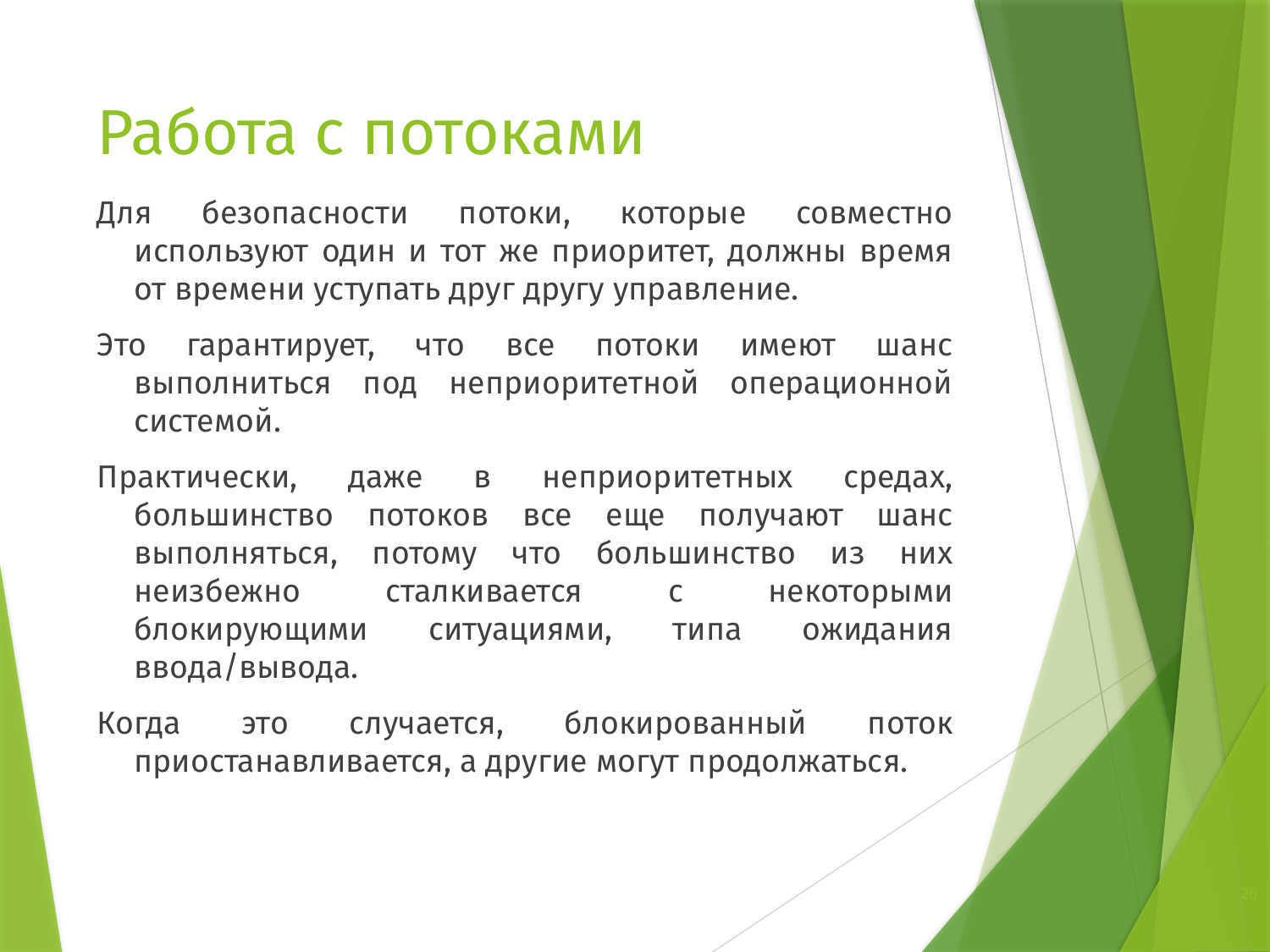

# Работа с потоками
Для безопасности потоки, которые совместно используют один и тот же приоритет, должны время от времени уступать друг другу управление.
Это гарантирует, что все потоки имеют шанс выполниться под неприоритетной операционной системой.
Практически, даже в неприоритетных средах, большинство потоков все еще получают шанс выполняться, потому что большинство из них неизбежно сталкивается с некоторыми блокирующими ситуациями, типа ожидания ввода/вывода.
Когда это случается, блокированный поток приостанавливается, а другие могут продолжаться.

26